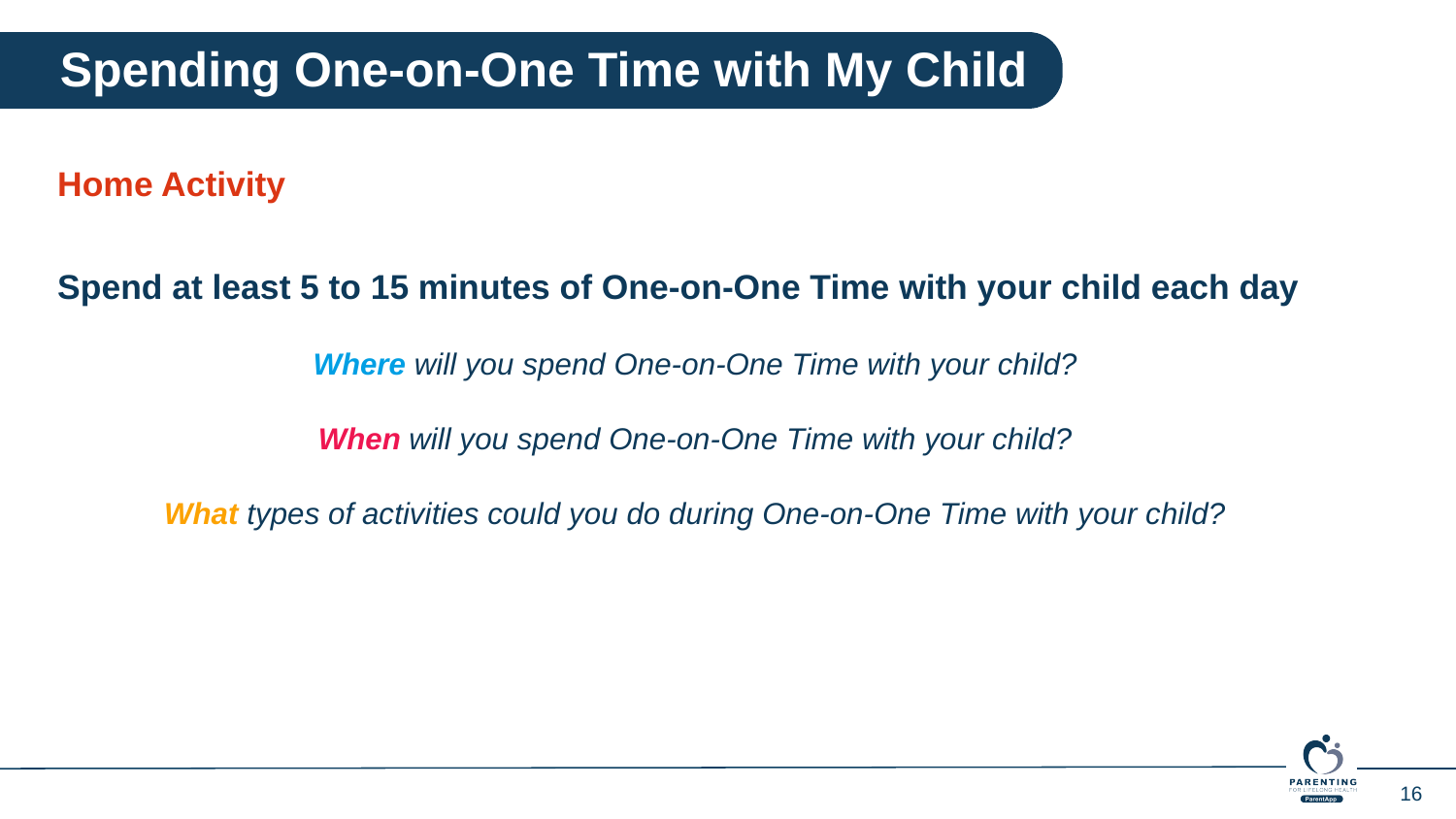

Spending One-on-One Time with My Child
Home Activity

Spend at least 5 to 15 minutes of One-on-One Time with your child each day
Where will you spend One-on-One Time with your child?
When will you spend One-on-One Time with your child?
What types of activities could you do during One-on-One Time with your child?